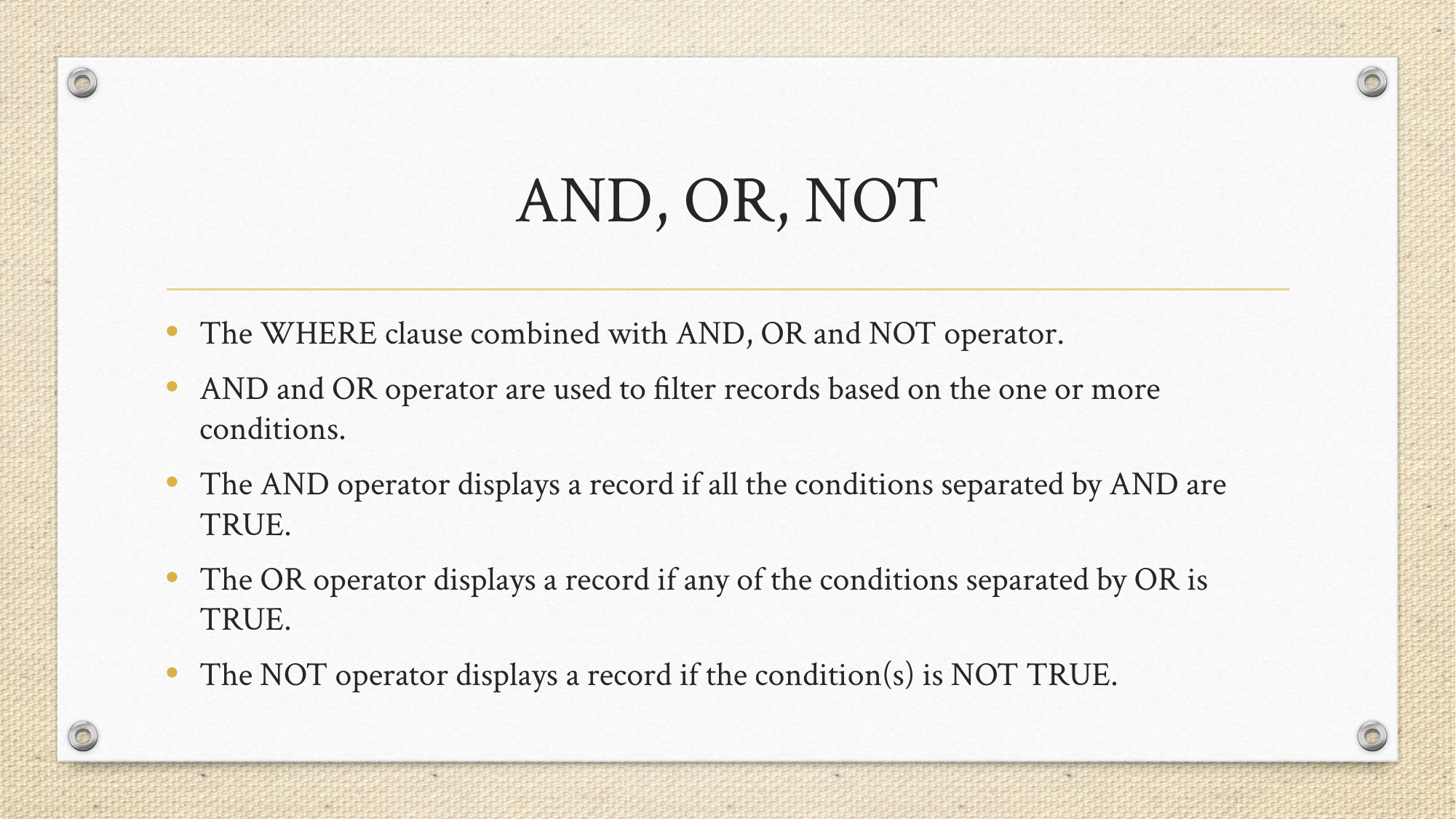

# AND, OR, NOT
The WHERE clause combined with AND, OR and NOT operator.
AND and OR operator are used to filter records based on the one or more conditions.
The AND operator displays a record if all the conditions separated by AND are TRUE.
The OR operator displays a record if any of the conditions separated by OR is TRUE.
The NOT operator displays a record if the condition(s) is NOT TRUE.